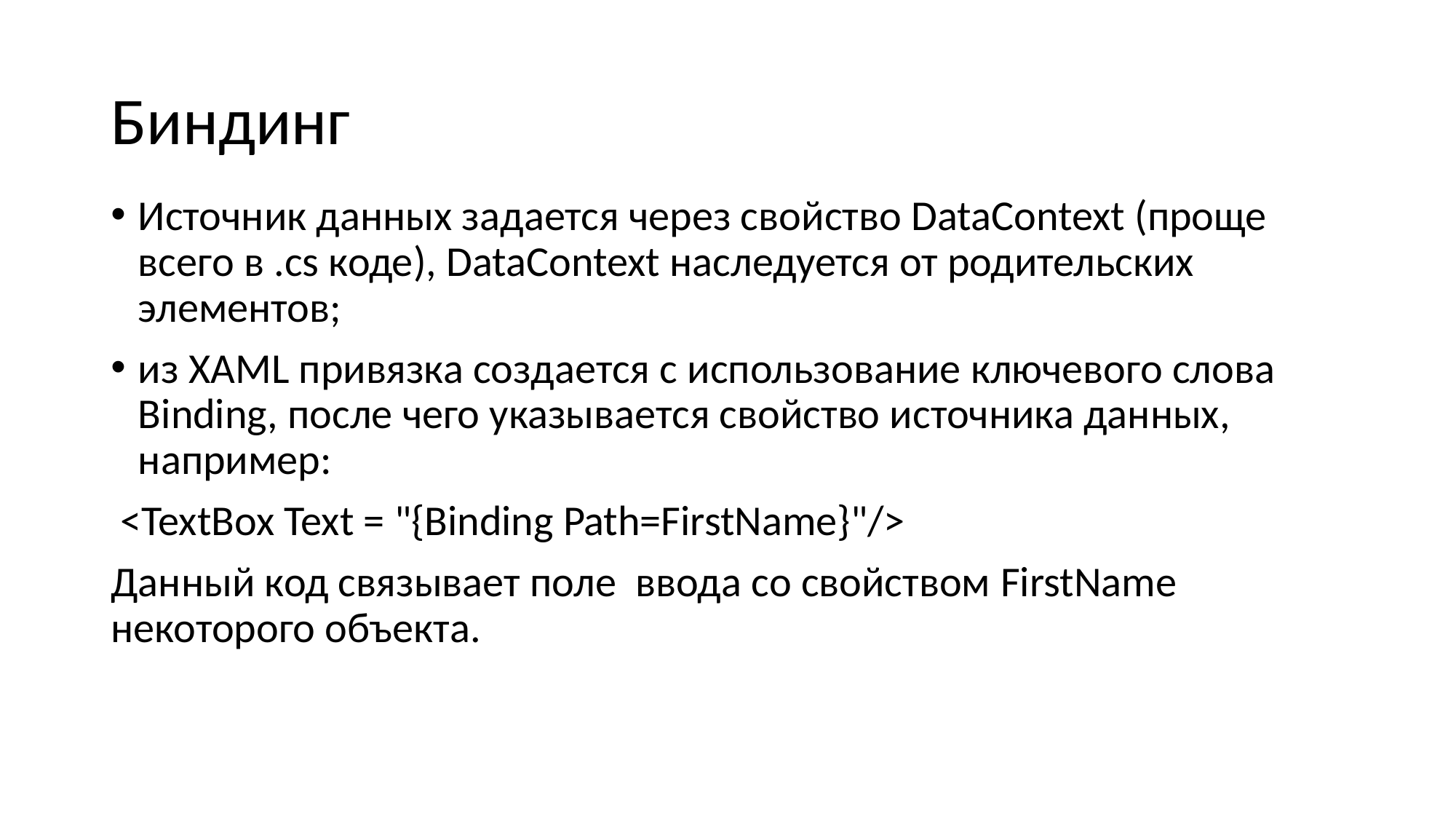

# Биндинг
Источник данных задается через свойство DataContext (проще всего в .cs коде), DataContext наследуется от родительских элементов;
из XAML привязка создается с использование ключевого слова Binding, после чего указывается свойство источника данных, например:
 <TextBox Text = "{Binding Path=FirstName}"/>
Данный код связывает поле  ввода со свойством FirstName некоторого объекта.